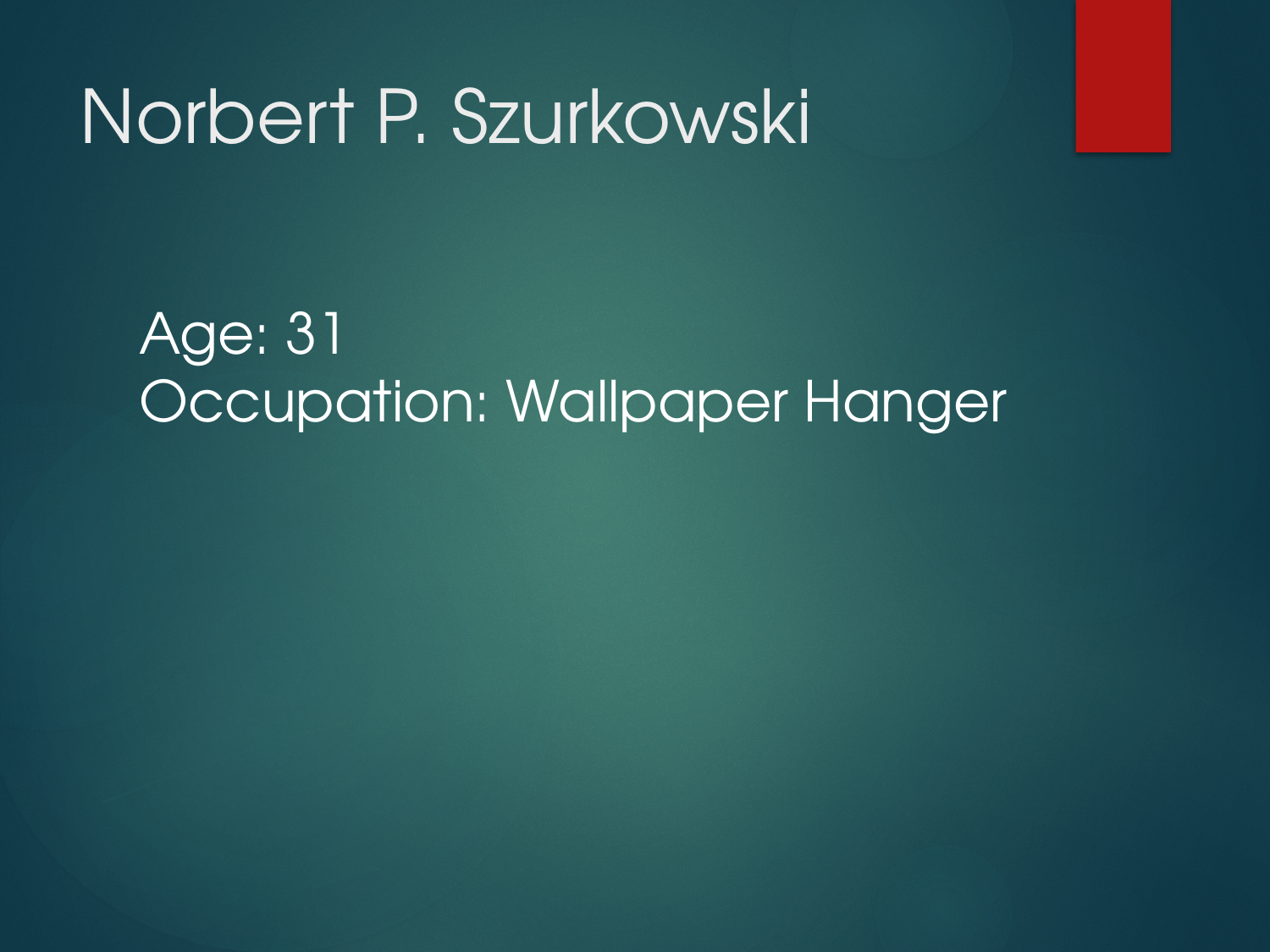

# Norbert P. Szurkowski

Age: 31
Occupation: Wallpaper Hanger